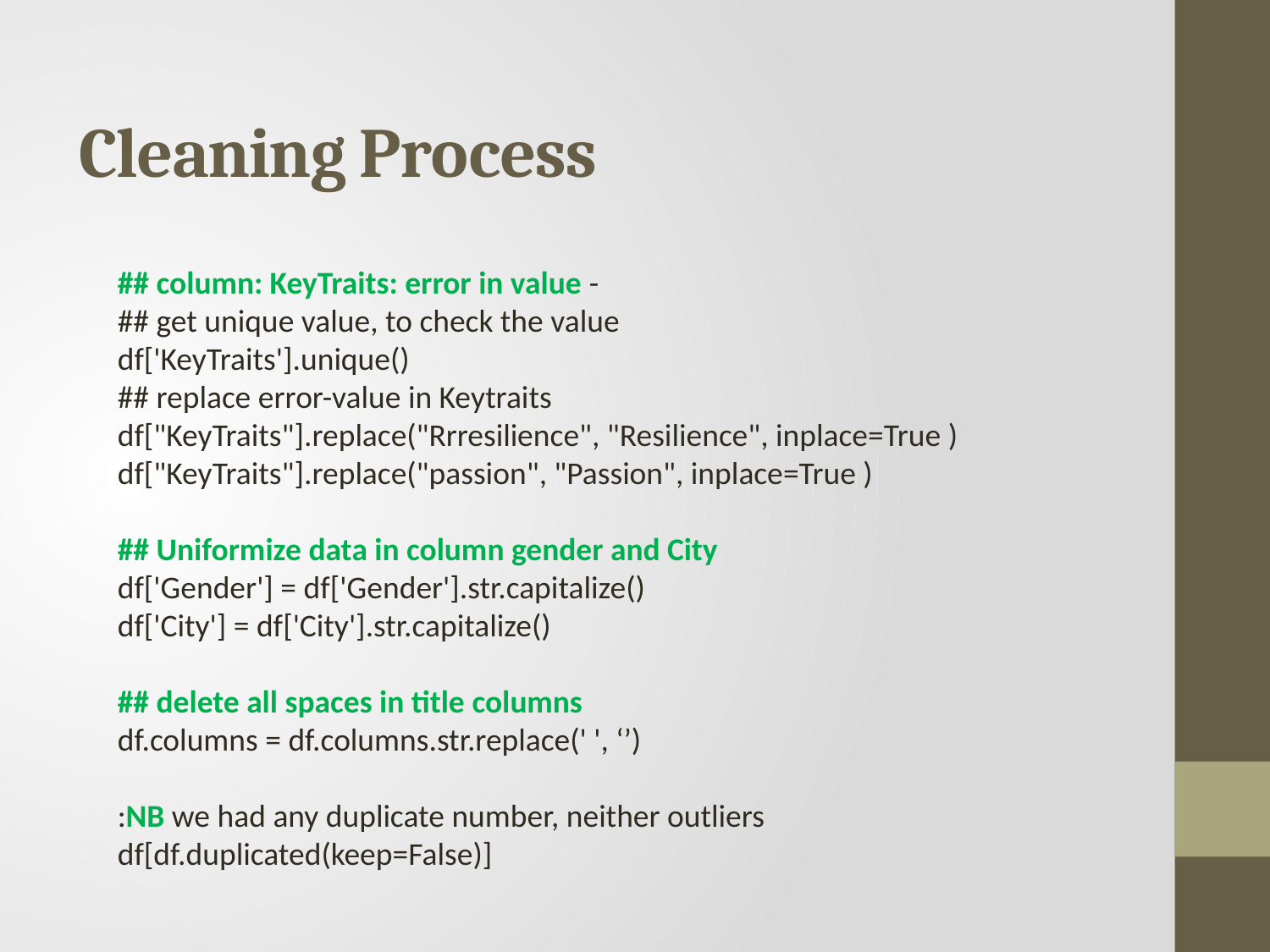

# Cleaning Process
## column: KeyTraits: error in value -
## get unique value, to check the value
df['KeyTraits'].unique()
## replace error-value in Keytraits
df["KeyTraits"].replace("Rrresilience", "Resilience", inplace=True )
df["KeyTraits"].replace("passion", "Passion", inplace=True )

## Uniformize data in column gender and City
df['Gender'] = df['Gender'].str.capitalize()
df['City'] = df['City'].str.capitalize()

## delete all spaces in title columns
df.columns = df.columns.str.replace(' ', ‘’)

:NB we had any duplicate number, neither outliers
df[df.duplicated(keep=False)]